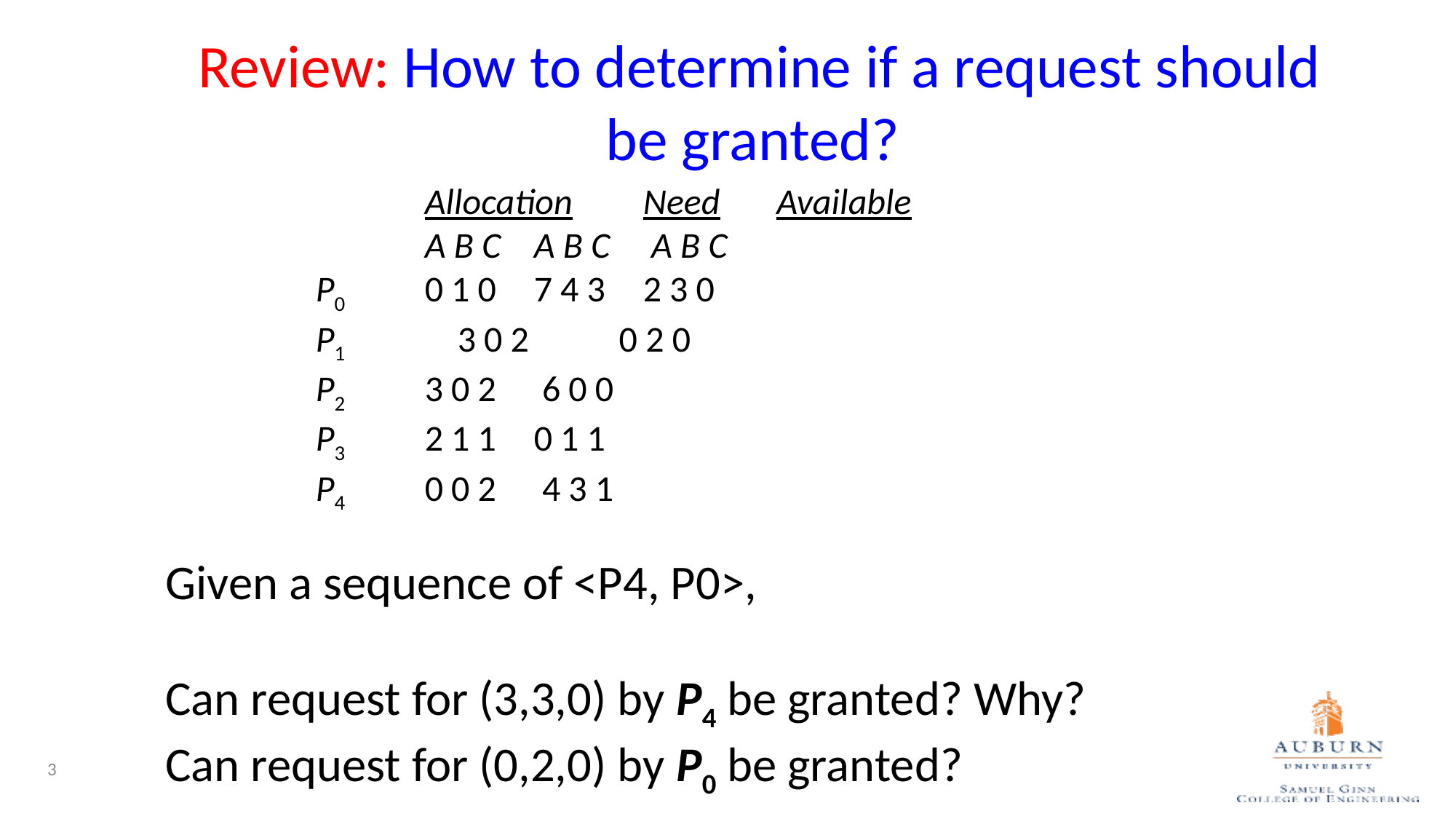

# Review: How to determine if a request should be granted?
			Allocation	Need	   Available
			A B C	A B C	 A B C
		P0	0 1 0 	7 4 3 	2 3 0
		P1	    3 0 2           0 2 0
		P2	3 0 2 	 6 0 0
		P3	2 1 1 	0 1 1
		P4	0 0 2 	 4 3 1

Given a sequence of <P4, P0>,

Can request for (3,3,0) by P4 be granted? Why?
Can request for (0,2,0) by P0 be granted?

3